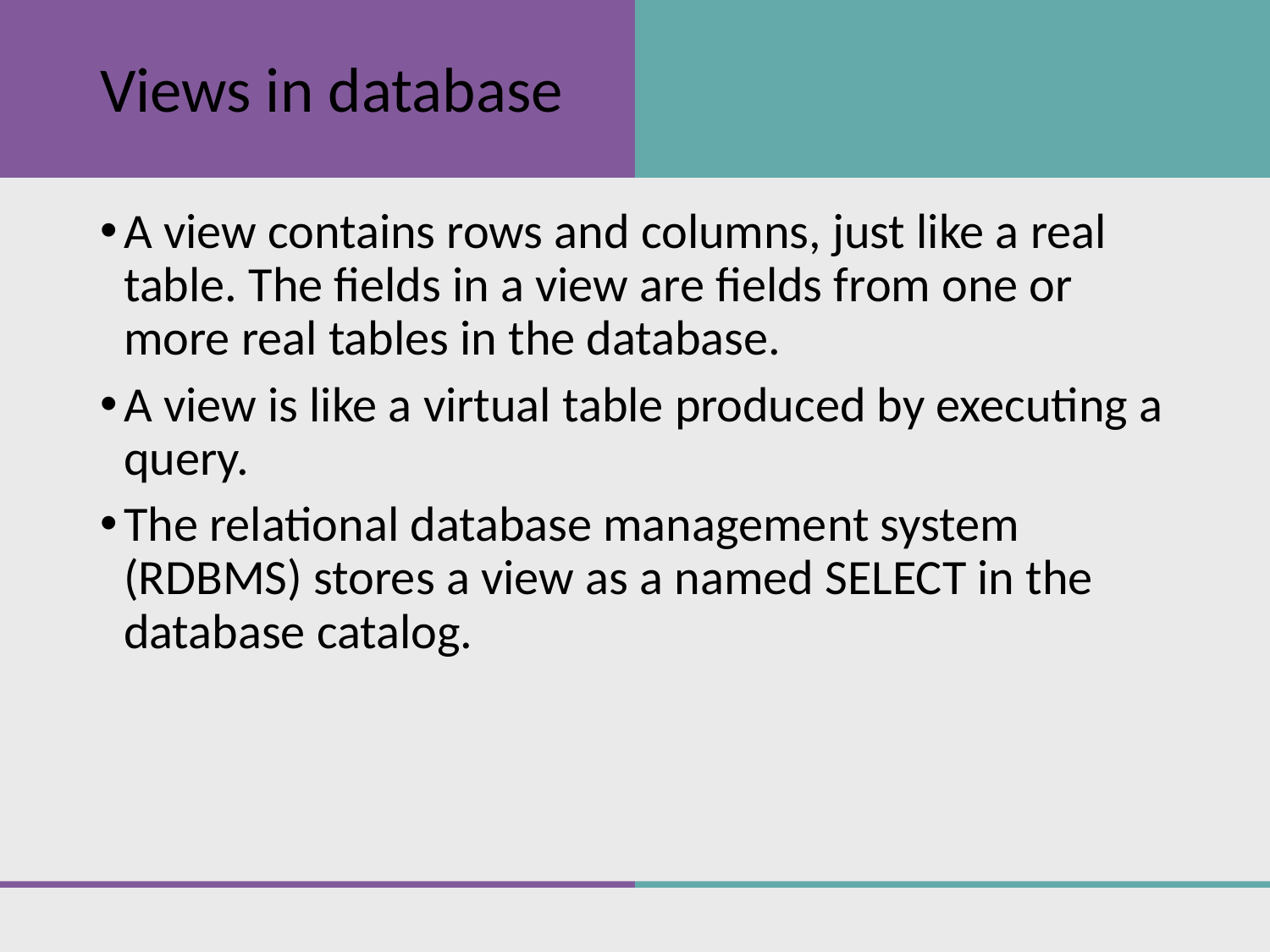

# Views in database
A view contains rows and columns, just like a real table. The fields in a view are fields from one or more real tables in the database.
A view is like a virtual table produced by executing a query.
The relational database management system (RDBMS) stores a view as a named SELECT in the database catalog.